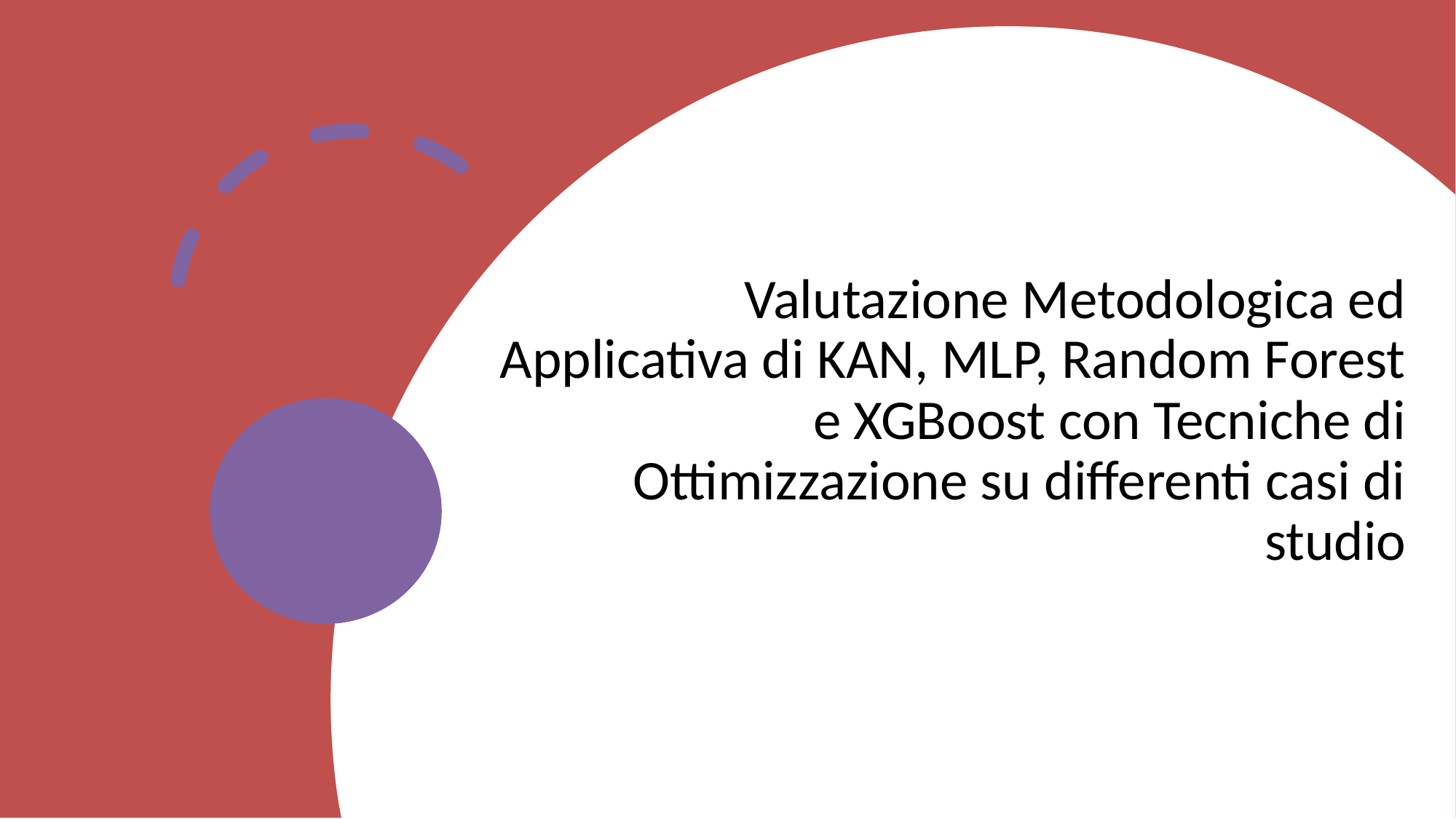

# Valutazione Metodologica ed Applicativa di KAN, MLP, Random Forest e XGBoost con Tecniche di Ottimizzazione su differenti casi di studio